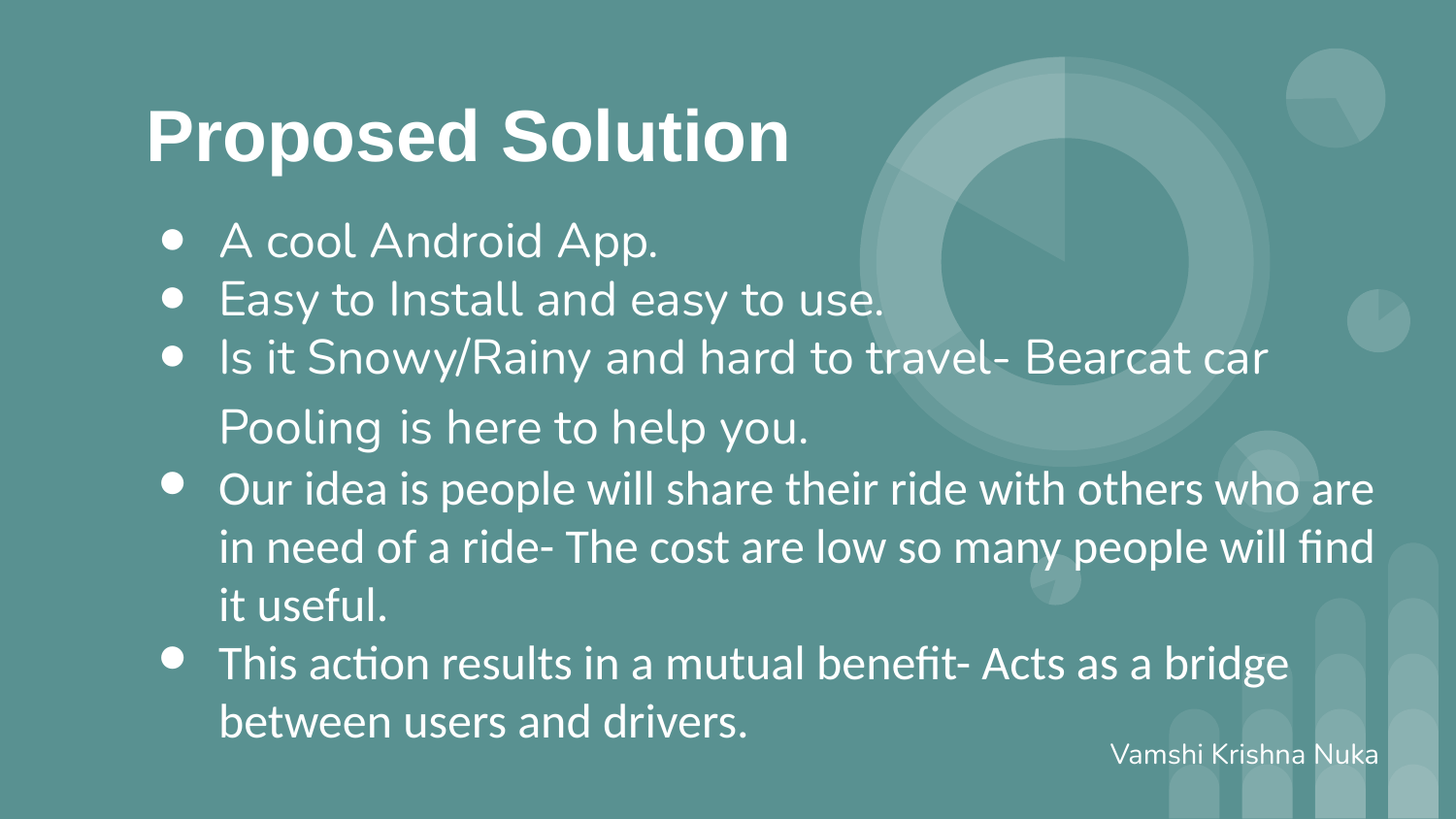

# Proposed Solution
A cool Android App.
Easy to Install and easy to use.
Is it Snowy/Rainy and hard to travel- Bearcat car Pooling is here to help you.
Our idea is people will share their ride with others who are in need of a ride- The cost are low so many people will find it useful.
This action results in a mutual benefit- Acts as a bridge between users and drivers.

Vamshi Krishna Nuka